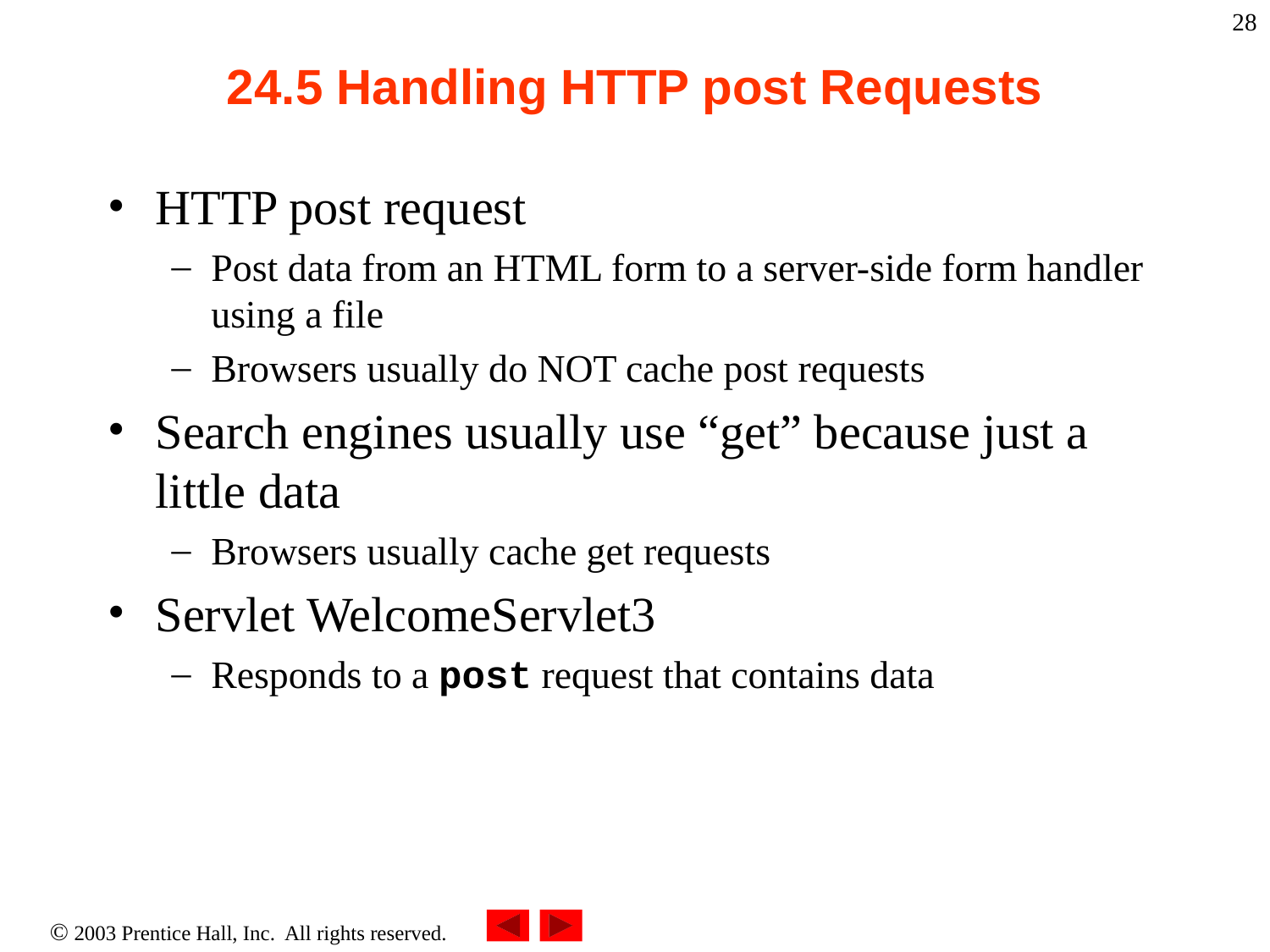

28
# 24.5 Handling HTTP post Requests
HTTP post request
Post data from an HTML form to a server-side form handler using a file
Browsers usually do NOT cache post requests
Search engines usually use “get” because just a little data
Browsers usually cache get requests
Servlet WelcomeServlet3
Responds to a post request that contains data